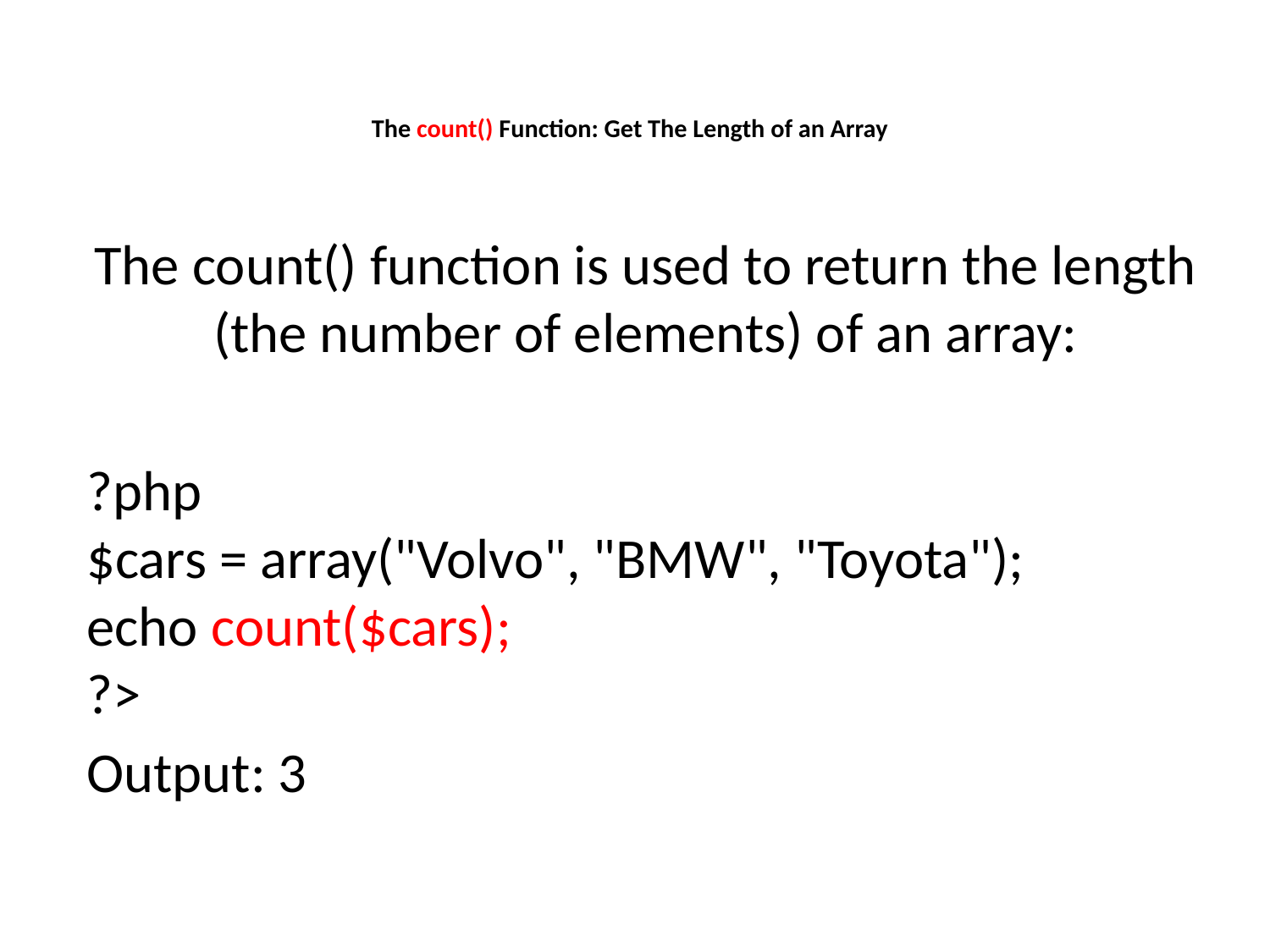

# The count() Function: Get The Length of an Array
The count() function is used to return the length (the number of elements) of an array:

?php
$cars = array("Volvo", "BMW", "Toyota");
echo count($cars);
?>
Output: 3